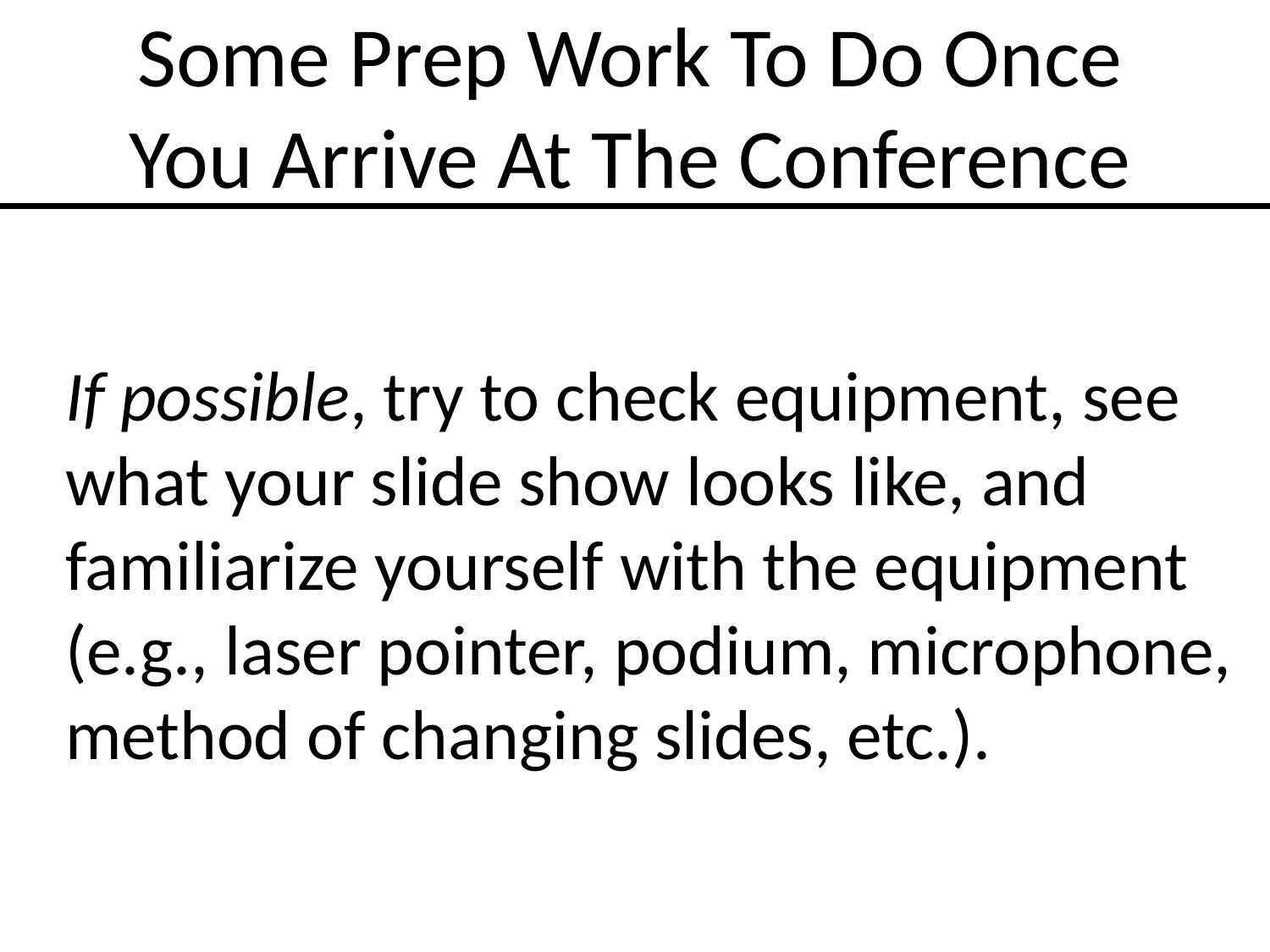

Some Prep Work To Do Once You Arrive At The Conference
If possible, try to check equipment, see what your slide show looks like, and familiarize yourself with the equipment (e.g., laser pointer, podium, microphone, method of changing slides, etc.).